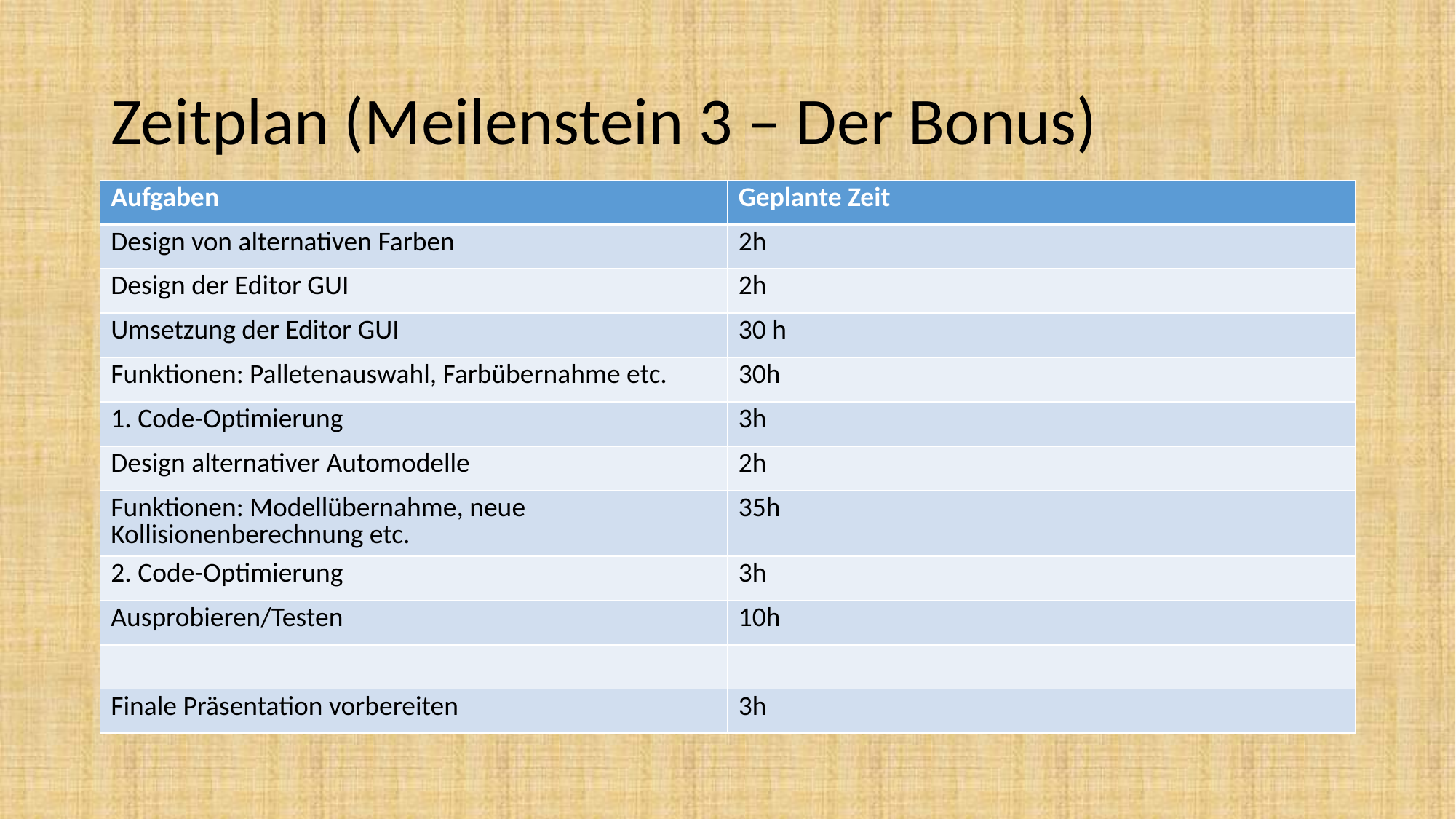

# Zeitplan (Meilenstein 3 – Der Bonus)
| Aufgaben | Geplante Zeit |
| --- | --- |
| Design von alternativen Farben | 2h |
| Design der Editor GUI | 2h |
| Umsetzung der Editor GUI | 30 h |
| Funktionen: Palletenauswahl, Farbübernahme etc. | 30h |
| 1. Code-Optimierung | 3h |
| Design alternativer Automodelle | 2h |
| Funktionen: Modellübernahme, neue Kollisionenberechnung etc. | 35h |
| 2. Code-Optimierung | 3h |
| Ausprobieren/Testen | 10h |
|  |  |
| Finale Präsentation vorbereiten | 3h |